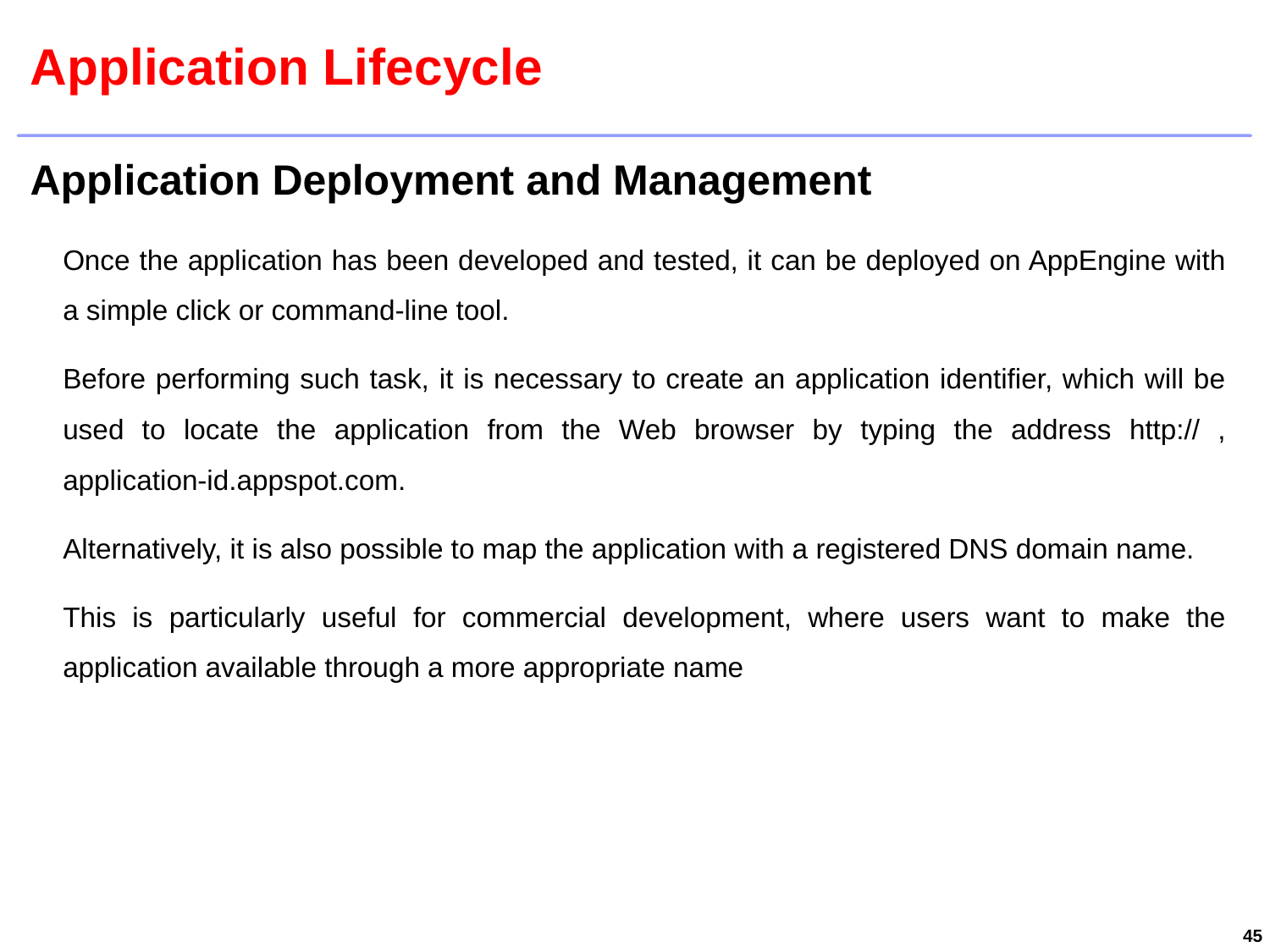

# Application Lifecycle
Application Deployment and Management
Once the application has been developed and tested, it can be deployed on AppEngine with a simple click or command-line tool.
Before performing such task, it is necessary to create an application identifier, which will be used to locate the application from the Web browser by typing the address http:// , application-id.appspot.com.
Alternatively, it is also possible to map the application with a registered DNS domain name.
This is particularly useful for commercial development, where users want to make the application available through a more appropriate name
45